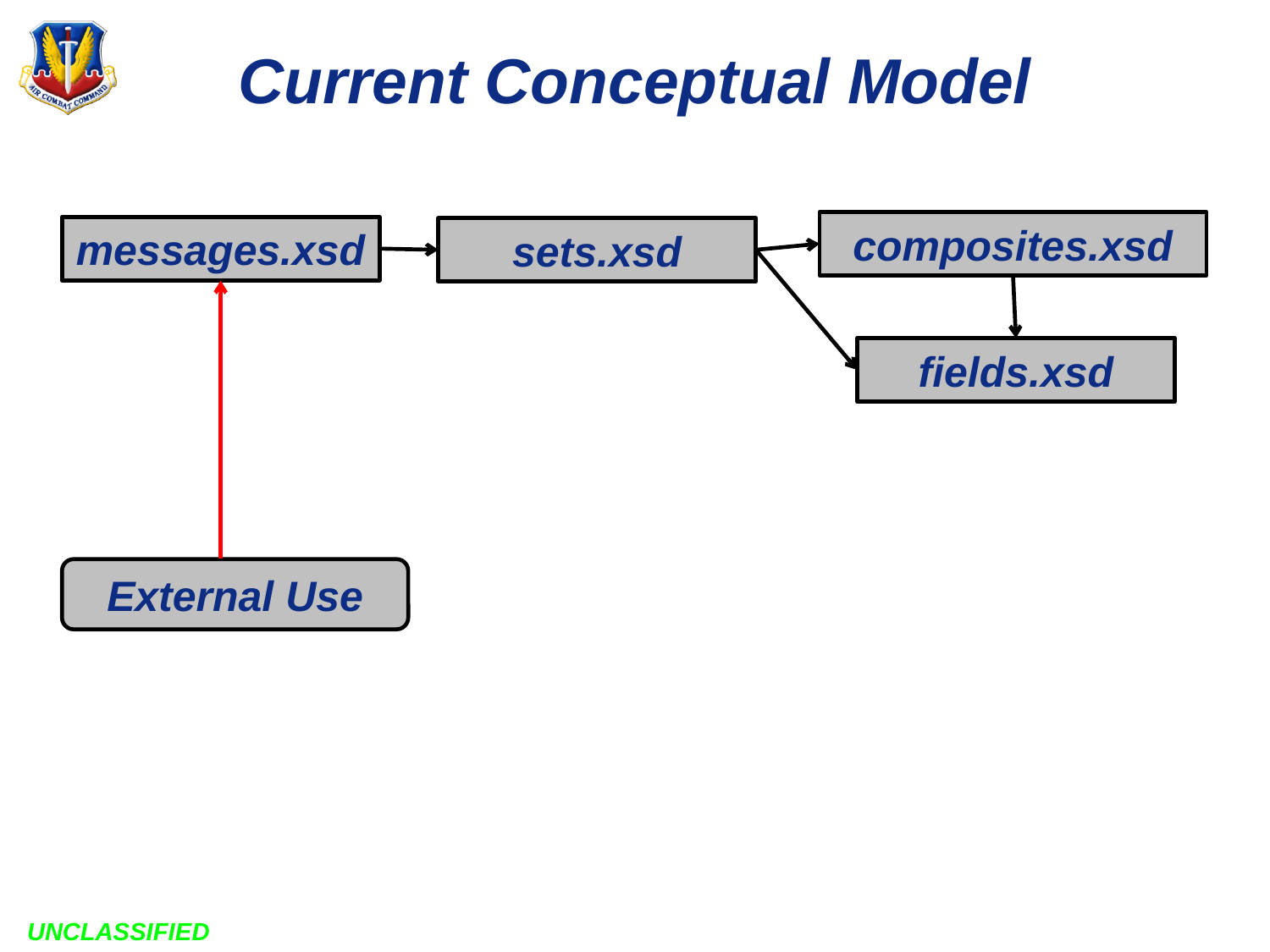

# Current Conceptual Model
composites.xsd
messages.xsd
sets.xsd
fields.xsd
External Use
UNCLASSIFIED